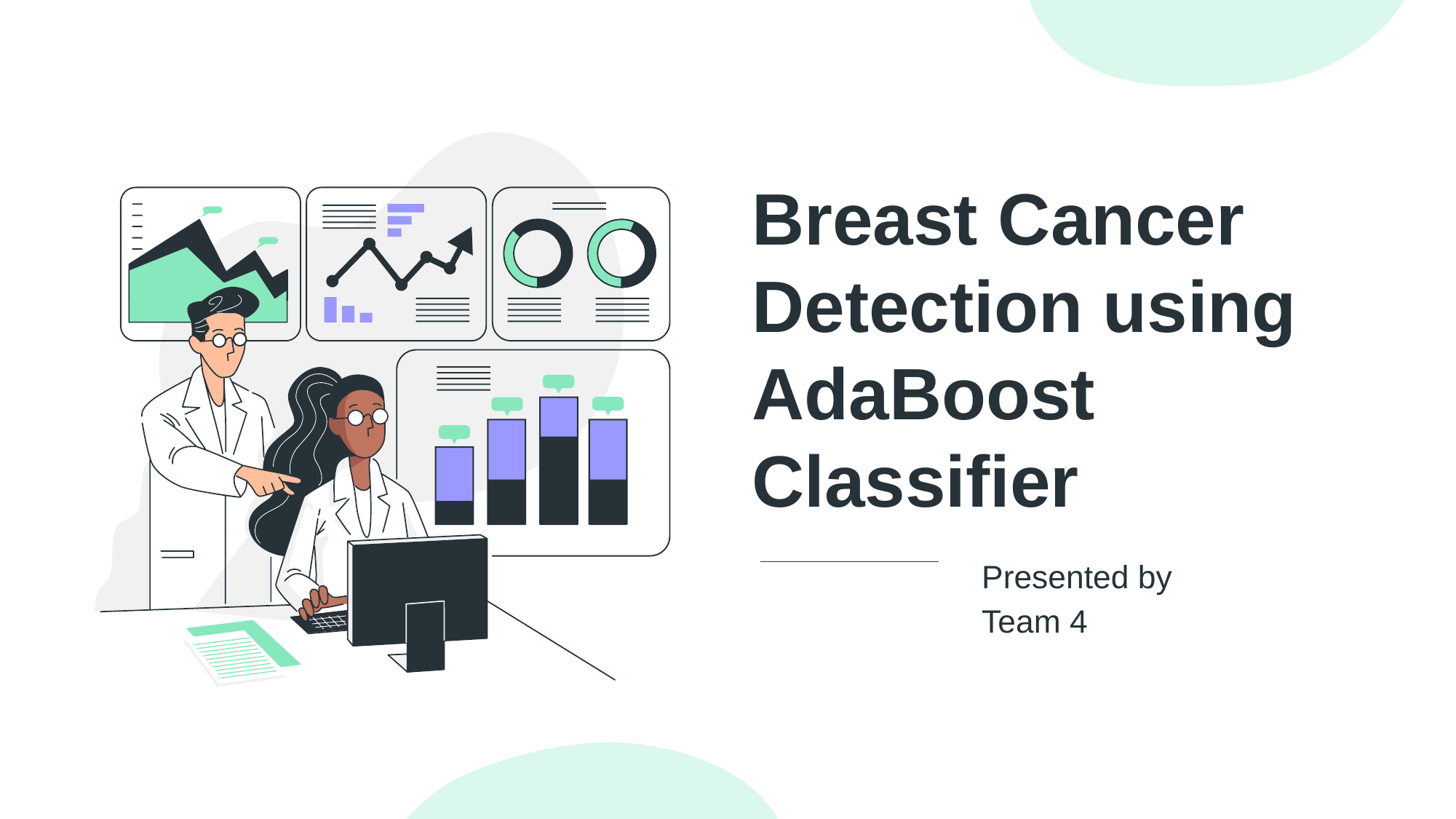

# Breast Cancer Detection using AdaBoost Classifier
Presented by
Team 4